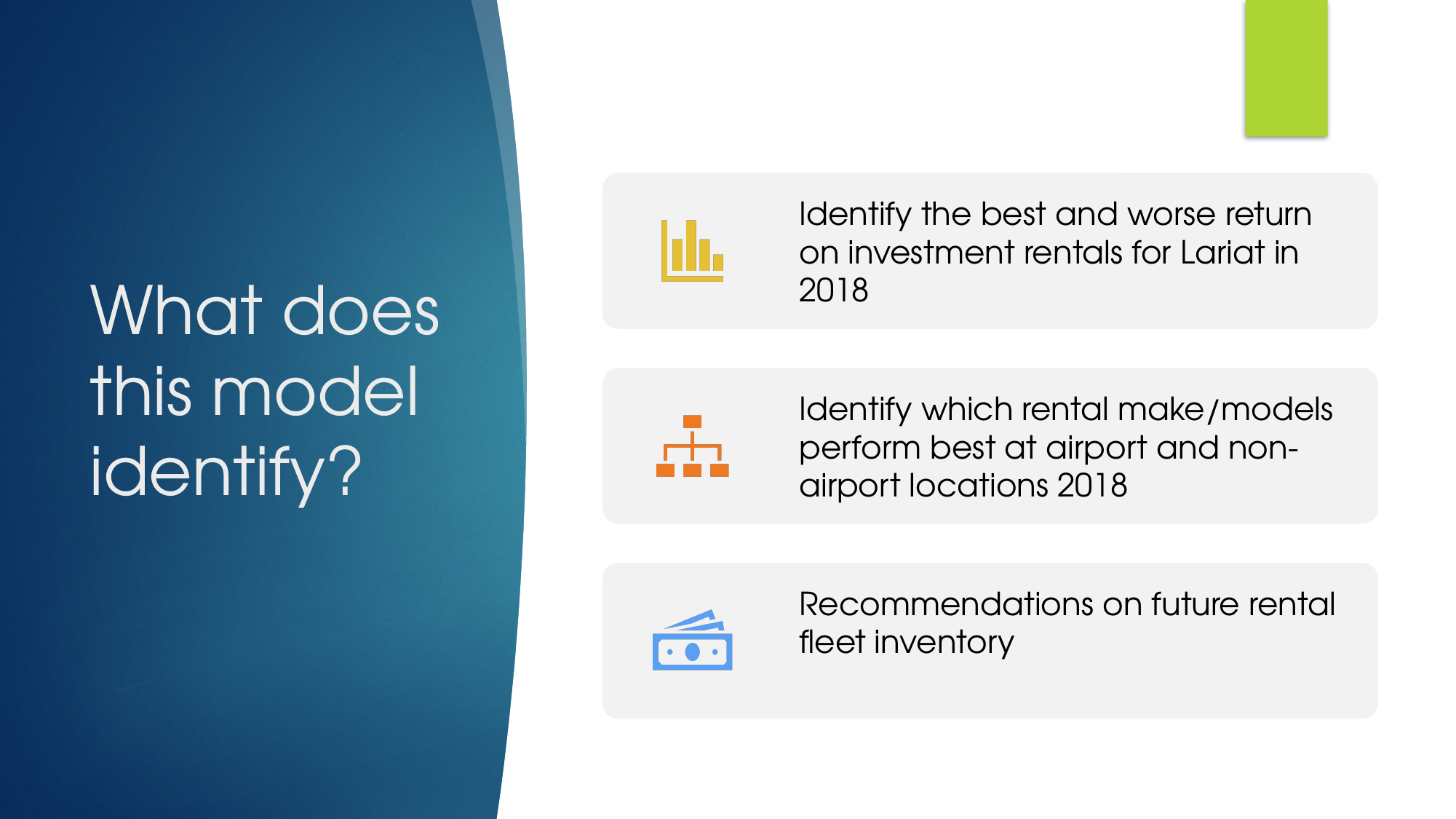

Identify the best and worse return on investment rentals for Lariat in 2018
Identify which rental make/models perform best at airport and non-airport locations 2018
Recommendations on future rental fleet inventory
# What does this model identify?